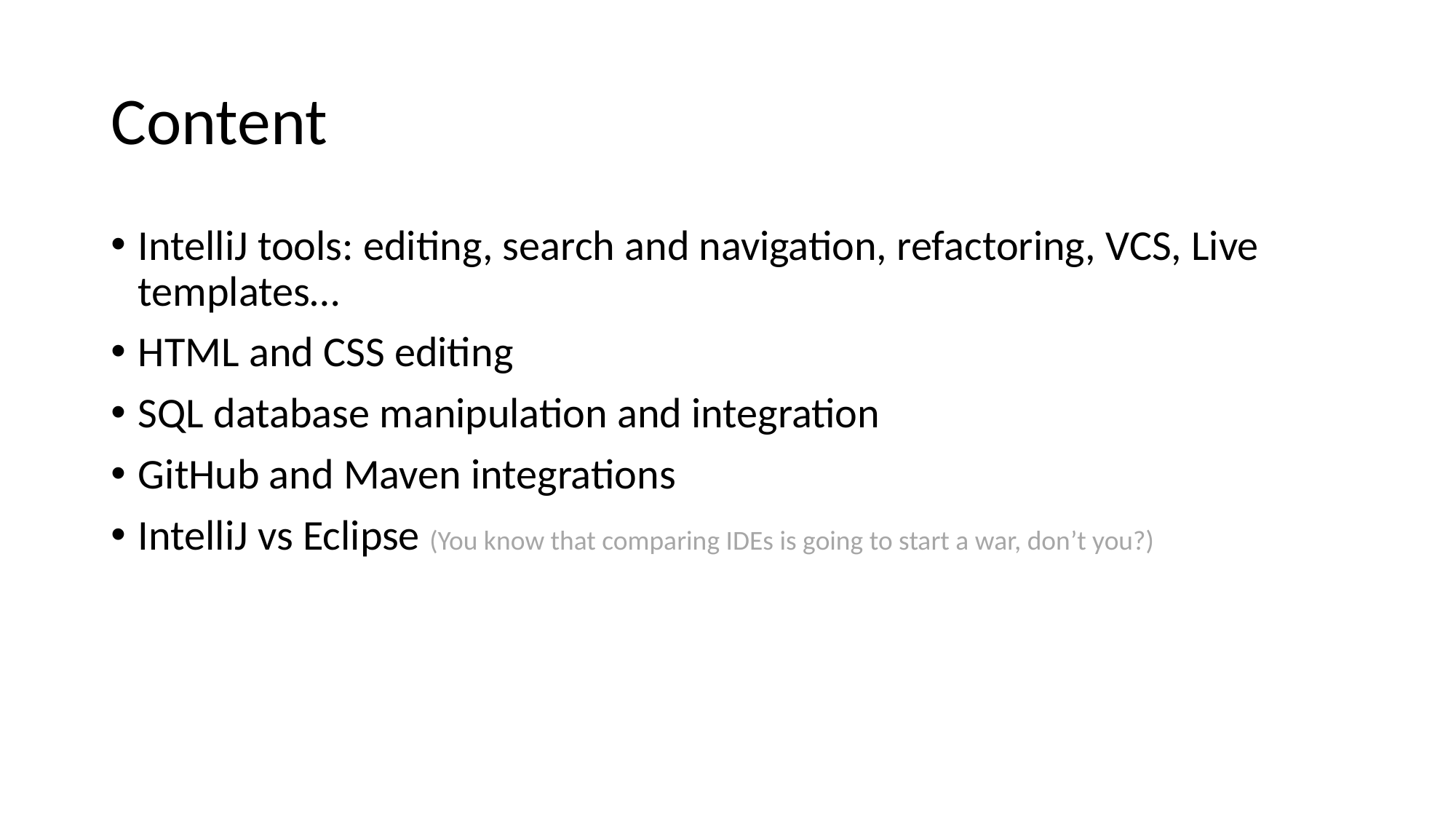

# Content
IntelliJ tools: editing, search and navigation, refactoring, VCS, Live templates…
HTML and CSS editing
SQL database manipulation and integration
GitHub and Maven integrations
IntelliJ vs Eclipse (You know that comparing IDEs is going to start a war, don’t you?)